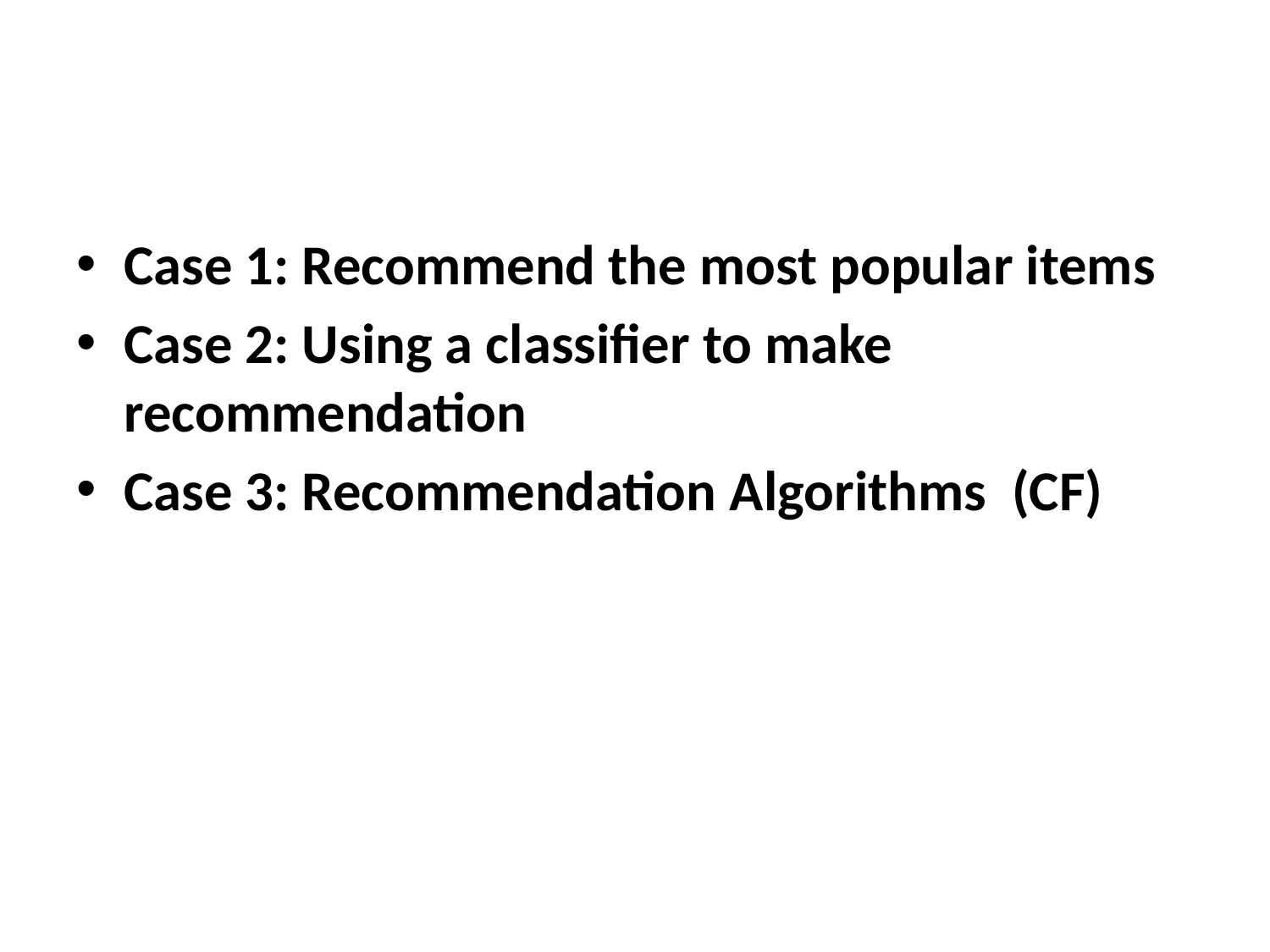

#
Case 1: Recommend the most popular items
Case 2: Using a classifier to make recommendation
Case 3: Recommendation Algorithms  (CF)